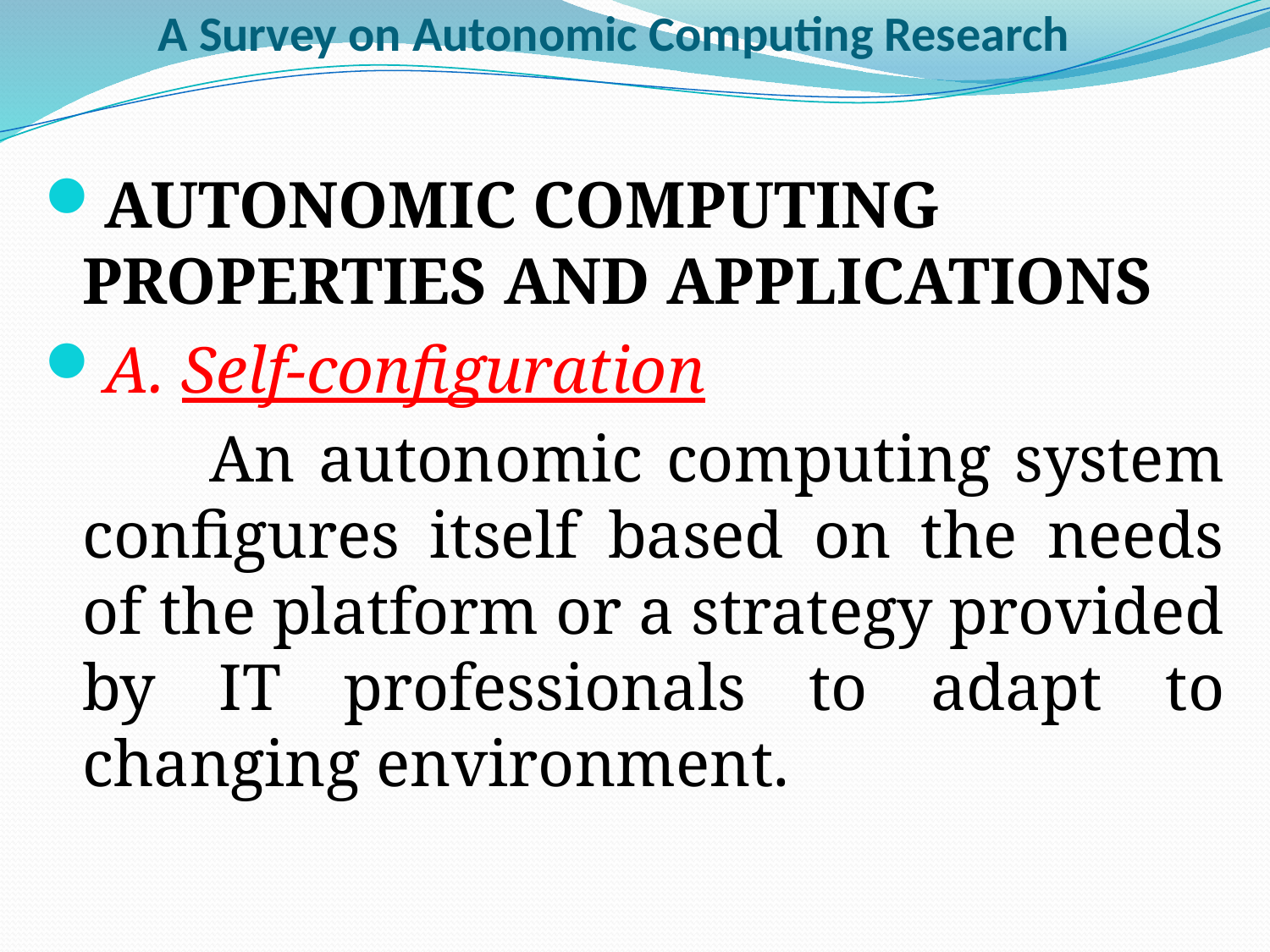

A Survey on Autonomic Computing Research
AUTONOMIC COMPUTING PROPERTIES AND APPLICATIONS
A. Self-configuration
		An autonomic computing system configures itself based on the needs of the platform or a strategy provided by IT professionals to adapt to changing environment.